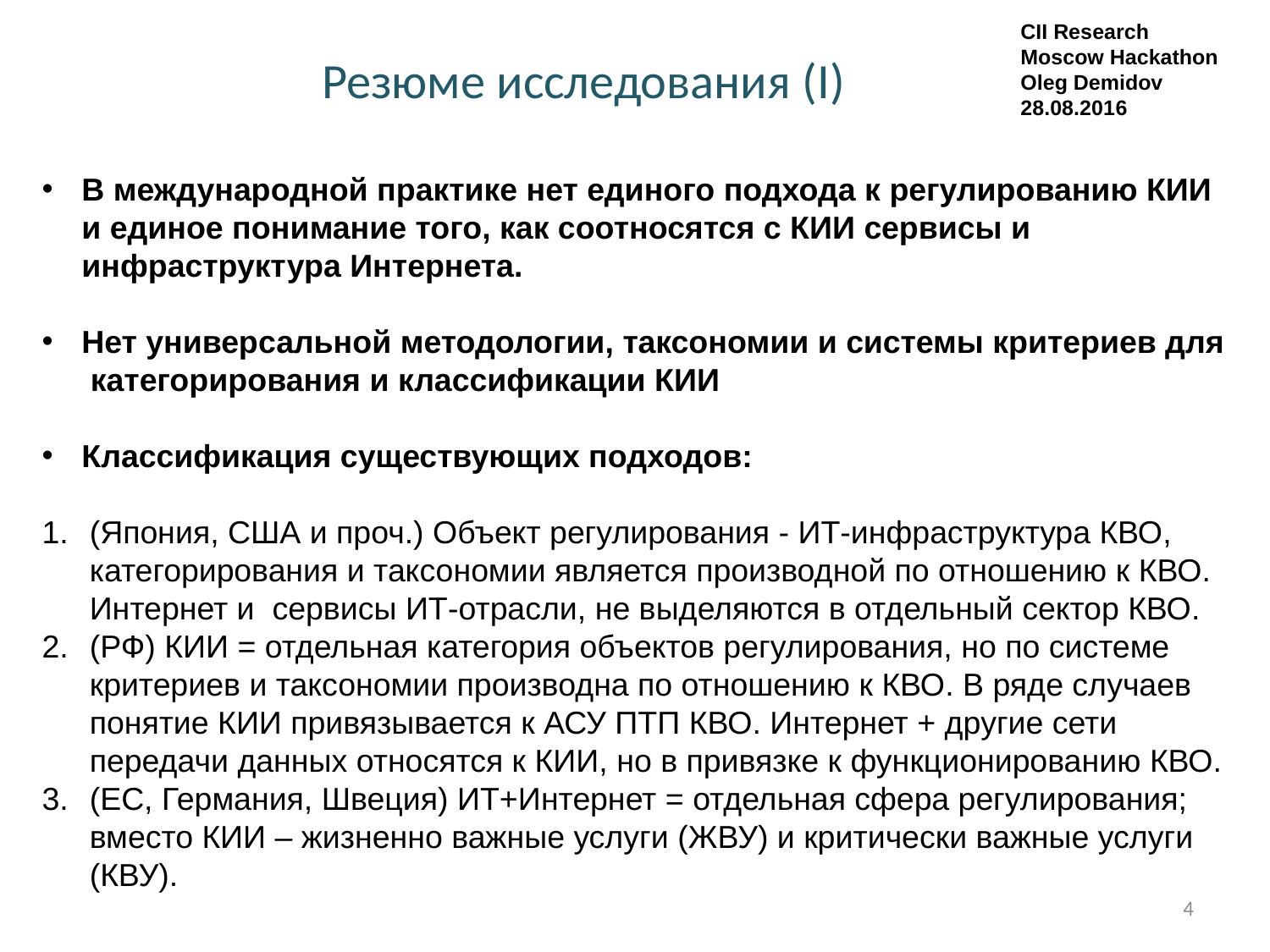

CII Research
Moscow Hackathon
Oleg Demidov
28.08.2016
Резюме исследования (I)
В международной практике нет единого подхода к регулированию КИИ и единое понимание того, как соотносятся с КИИ сервисы и инфраструктура Интернета.

Нет универсальной методологии, таксономии и системы критериев для  категорирования и классификации КИИ

Классификация существующих подходов:

(Япония, США и проч.) Объект регулирования - ИТ-инфраструктура КВО, категорирования и таксономии является производной по отношению к КВО. Интернет и  сервисы ИТ-отрасли, не выделяются в отдельный сектор КВО.
(РФ) КИИ = отдельная категория объектов регулирования, но по системе критериев и таксономии производна по отношению к КВО. В ряде случаев понятие КИИ привязывается к АСУ ПТП КВО. Интернет + другие сети передачи данных относятся к КИИ, но в привязке к функционированию КВО.
(ЕС, Германия, Швеция) ИТ+Интернет = отдельная сфера регулирования; вместо КИИ – жизненно важные услуги (ЖВУ) и критически важные услуги (КВУ).

4